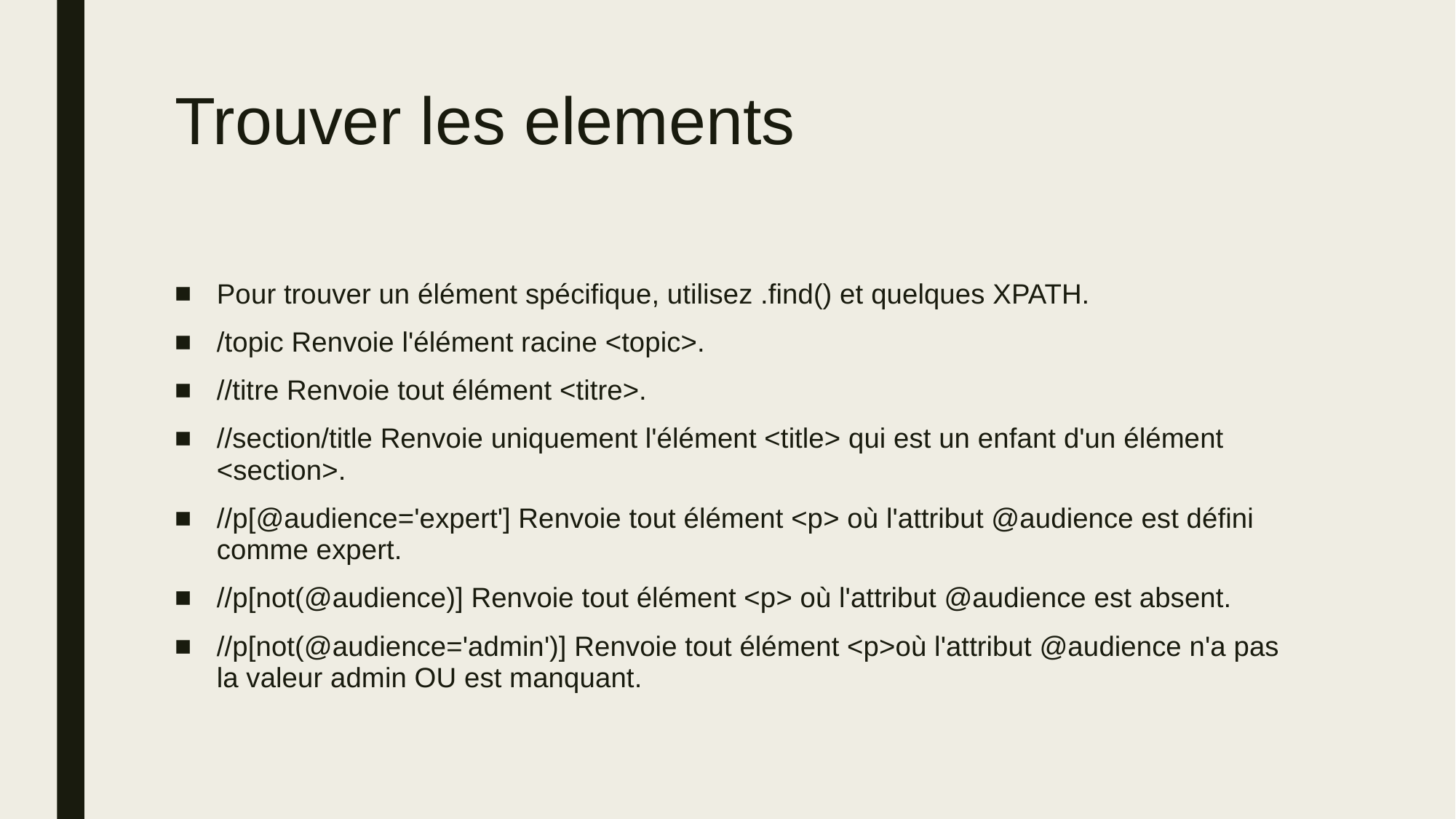

# Trouver les elements
Pour trouver un élément spécifique, utilisez .find() et quelques XPATH.
/topic Renvoie l'élément racine <topic>.
//titre Renvoie tout élément <titre>.
//section/title Renvoie uniquement l'élément <title> qui est un enfant d'un élément <section>.
//p[@audience='expert'] Renvoie tout élément <p> où l'attribut @audience est défini comme expert.
//p[not(@audience)] Renvoie tout élément <p> où l'attribut @audience est absent.
//p[not(@audience='admin')] Renvoie tout élément <p>où l'attribut @audience n'a pas la valeur admin OU est manquant.